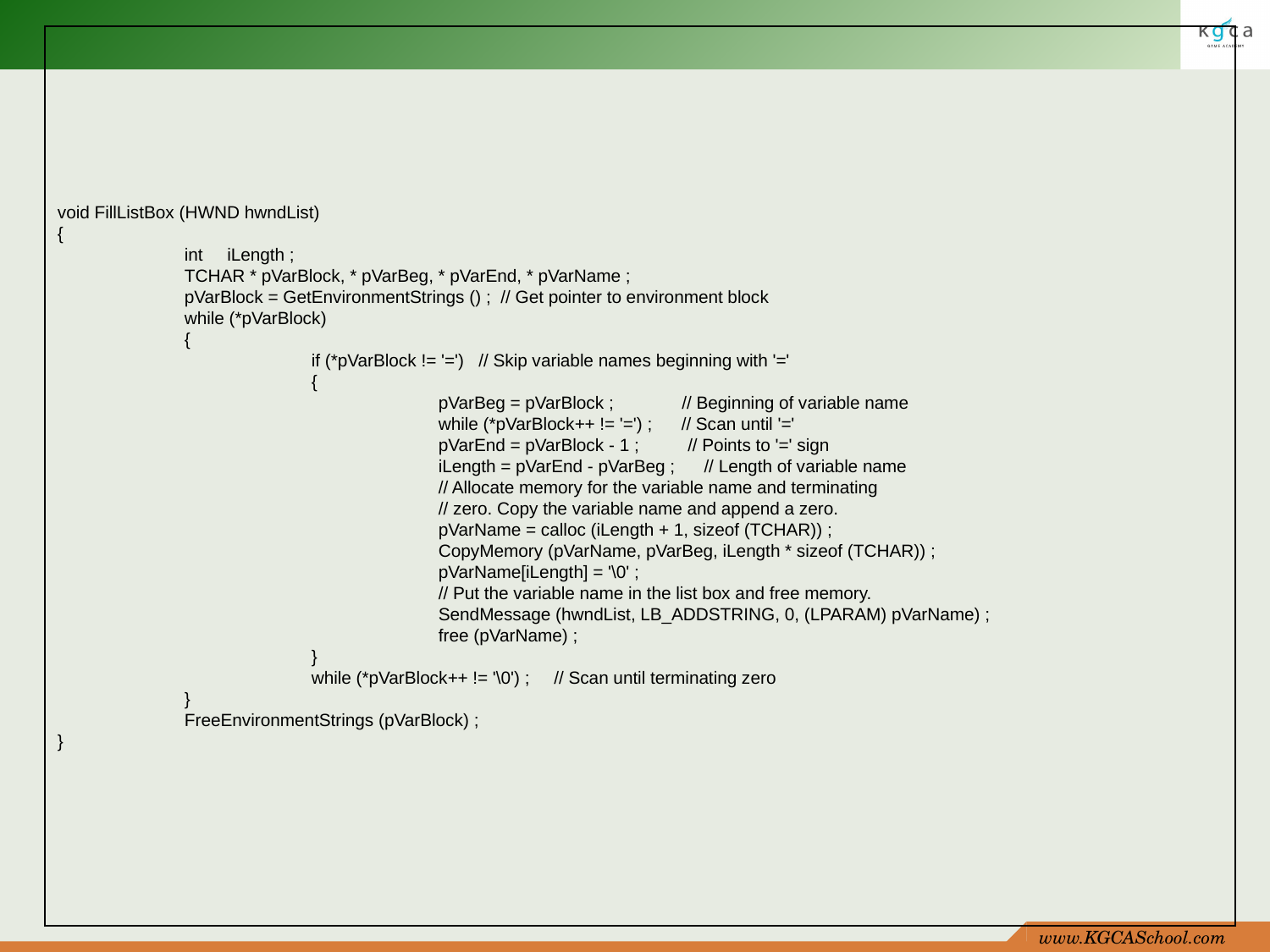

void FillListBox (HWND hwndList)
{
	int     iLength ;
	TCHAR * pVarBlock, * pVarBeg, * pVarEnd, * pVarName ;
	pVarBlock = GetEnvironmentStrings () ;  // Get pointer to environment block
	while (*pVarBlock)
	{
		if (*pVarBlock != '=')   // Skip variable names beginning with '='
		{
			pVarBeg = pVarBlock ;              // Beginning of variable name
			while (*pVarBlock++ != '=') ;      // Scan until '='
			pVarEnd = pVarBlock - 1 ;          // Points to '=' sign
			iLength = pVarEnd - pVarBeg ;      // Length of variable name
			// Allocate memory for the variable name and terminating
			// zero. Copy the variable name and append a zero.
			pVarName = calloc (iLength + 1, sizeof (TCHAR)) ;
			CopyMemory (pVarName, pVarBeg, iLength * sizeof (TCHAR)) ;
			pVarName[iLength] = '\0' ;
			// Put the variable name in the list box and free memory.
			SendMessage (hwndList, LB_ADDSTRING, 0, (LPARAM) pVarName) ;
			free (pVarName) ;
		}
		while (*pVarBlock++ != '\0') ;     // Scan until terminating zero
	}
	FreeEnvironmentStrings (pVarBlock) ;
}